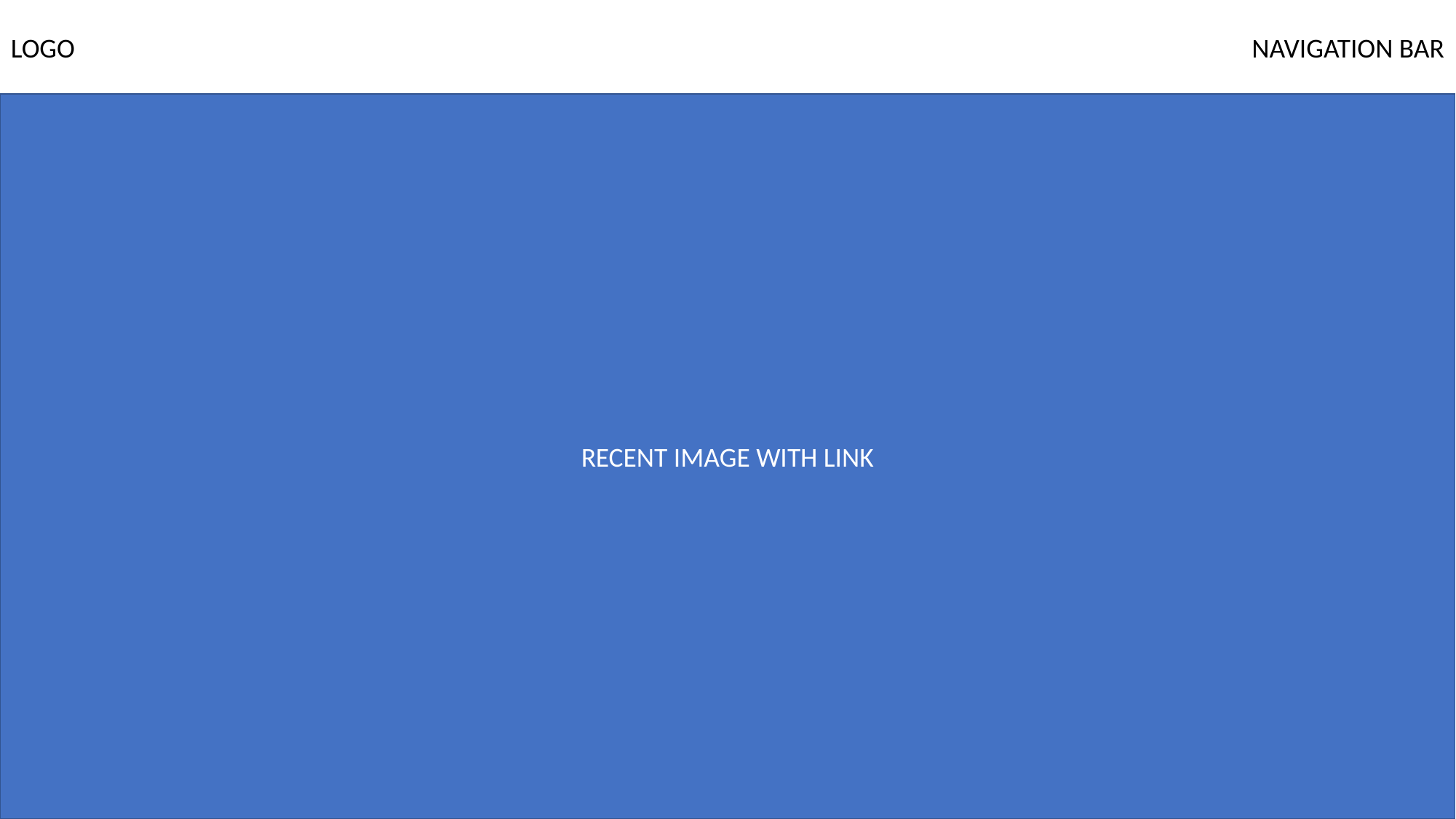

LOGO
NAVIGATION BAR
RECENT IMAGE WITH LINK